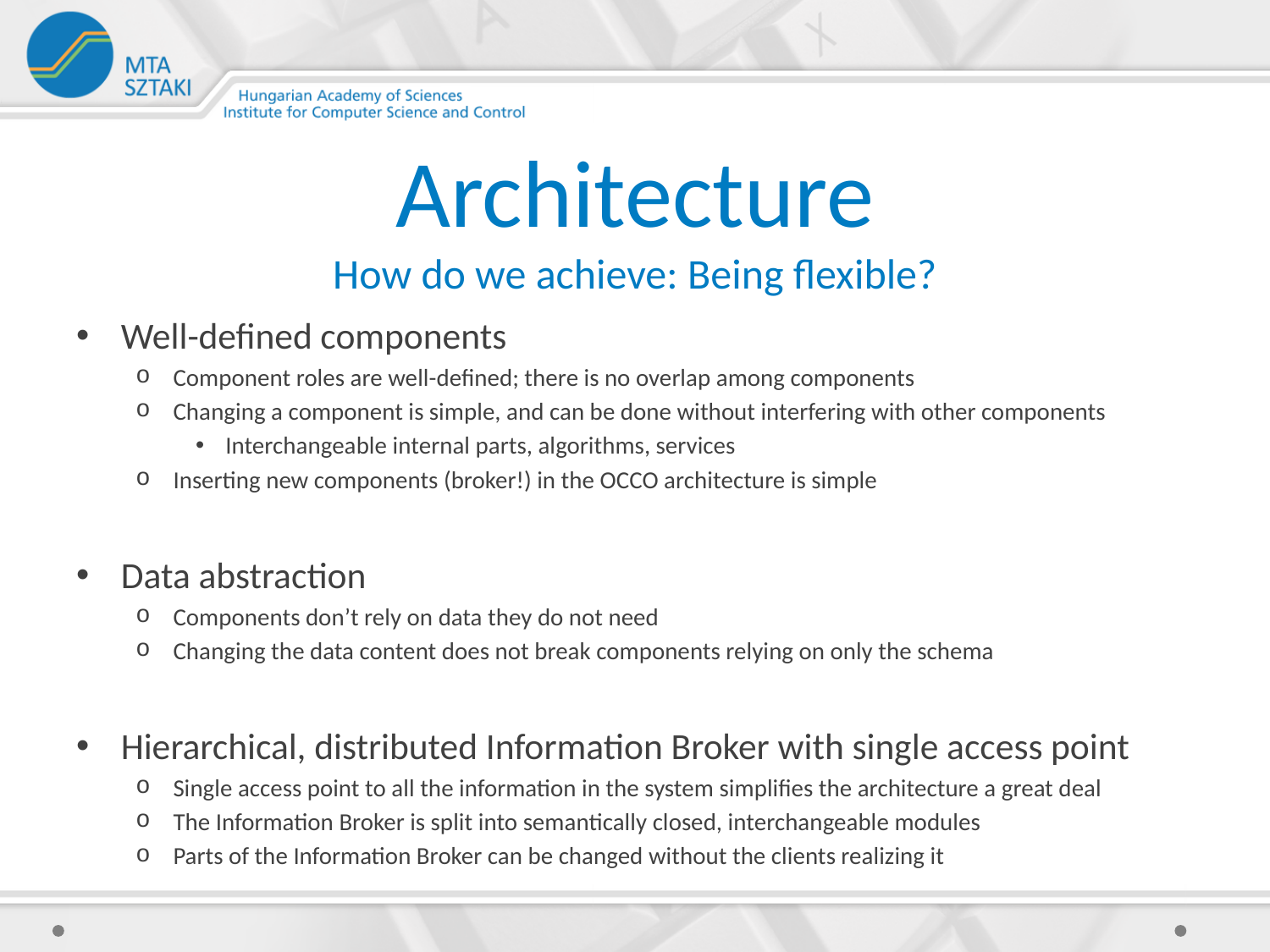

# Architecture How do we achieve: Being flexible?
Well-defined components
Component roles are well-defined; there is no overlap among components
Changing a component is simple, and can be done without interfering with other components
Interchangeable internal parts, algorithms, services
Inserting new components (broker!) in the OCCO architecture is simple

Data abstraction
Components don’t rely on data they do not need
Changing the data content does not break components relying on only the schema

Hierarchical, distributed Information Broker with single access point
Single access point to all the information in the system simplifies the architecture a great deal
The Information Broker is split into semantically closed, interchangeable modules
Parts of the Information Broker can be changed without the clients realizing it